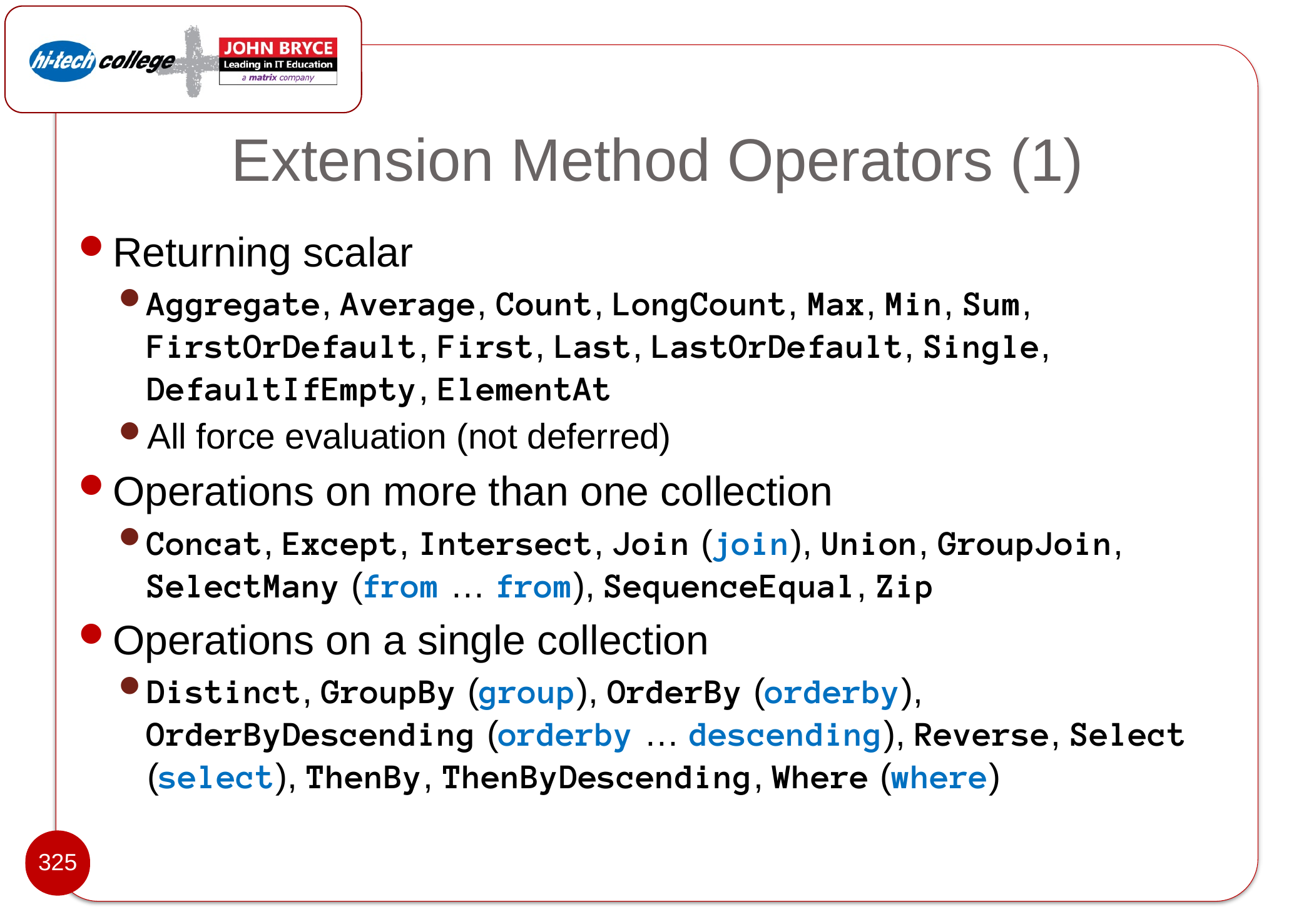

# Extension Method Operators (1)
Returning scalar
Aggregate, Average, Count, LongCount, Max, Min, Sum, FirstOrDefault, First, Last, LastOrDefault, Single, DefaultIfEmpty, ElementAt
All force evaluation (not deferred)
Operations on more than one collection
Concat, Except, Intersect, Join (join), Union, GroupJoin, SelectMany (from … from), SequenceEqual, Zip
Operations on a single collection
Distinct, GroupBy (group), OrderBy (orderby), OrderByDescending (orderby … descending), Reverse, Select (select), ThenBy, ThenByDescending, Where (where)

325